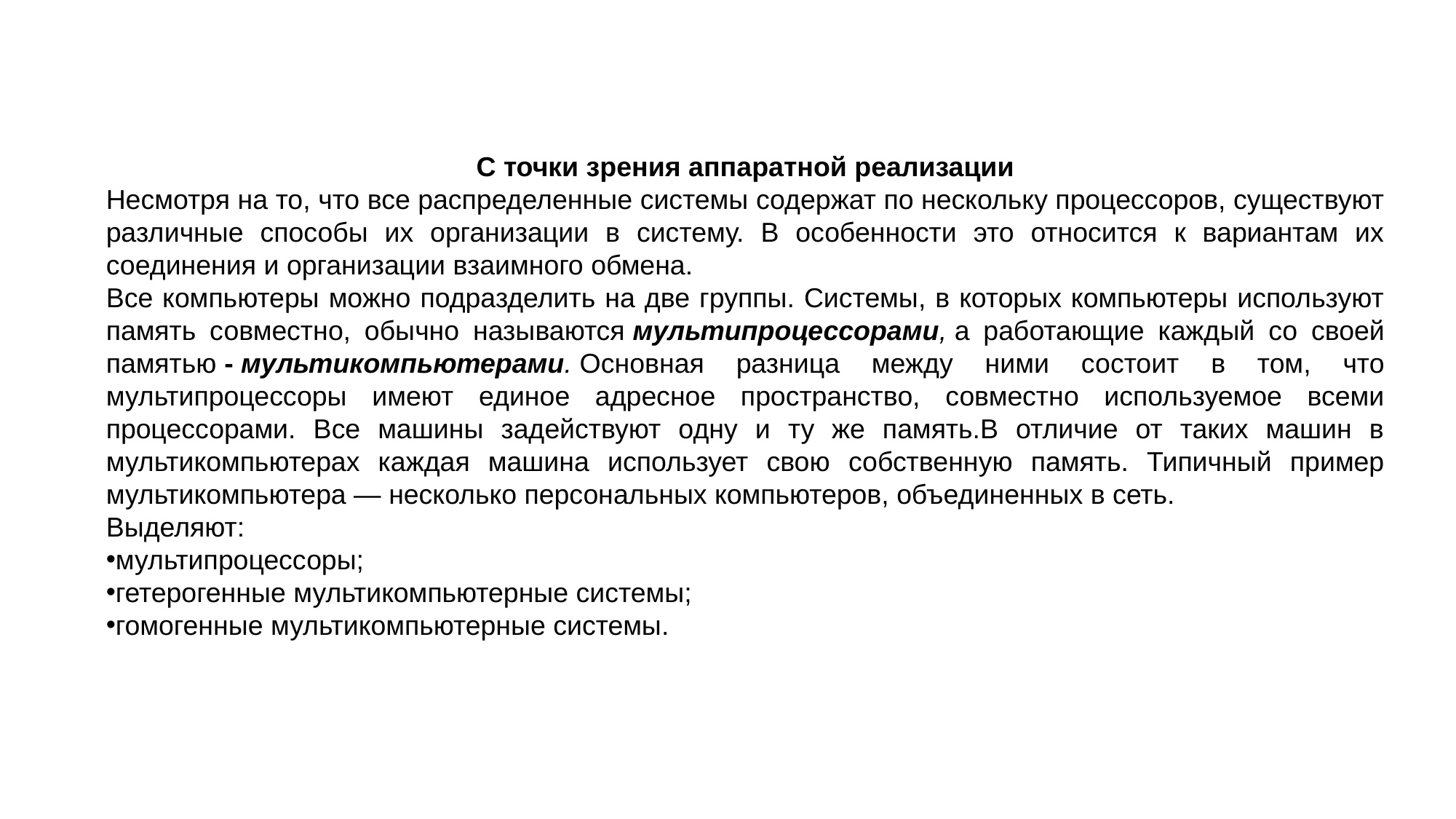

С точки зрения аппаратной реализации
Несмотря на то, что все распределенные системы содержат по нескольку процессоров, существуют различные способы их организации в систему. В особенности это относится к вариантам их соединения и организации взаимного обмена.
Все компьютеры можно подразделить на две группы. Системы, в которых компьютеры используют память совместно, обычно называются мультипроцессорами, а работающие каждый со своей памятью - мультикомпьютерами. Основная разница между ними состоит в том, что мультипроцессоры имеют единое адресное пространство, совместно используемое всеми процессорами. Все машины задействуют одну и ту же память.В отличие от таких машин в мультикомпьютерах каждая машина использует свою собственную память. Типичный пример мультикомпьютера — несколько персональных компьютеров, объединенных в сеть.
Выделяют:
мультипроцессоры;
гетерогенные мультикомпьютерные системы;
гомогенные мультикомпьютерные системы.